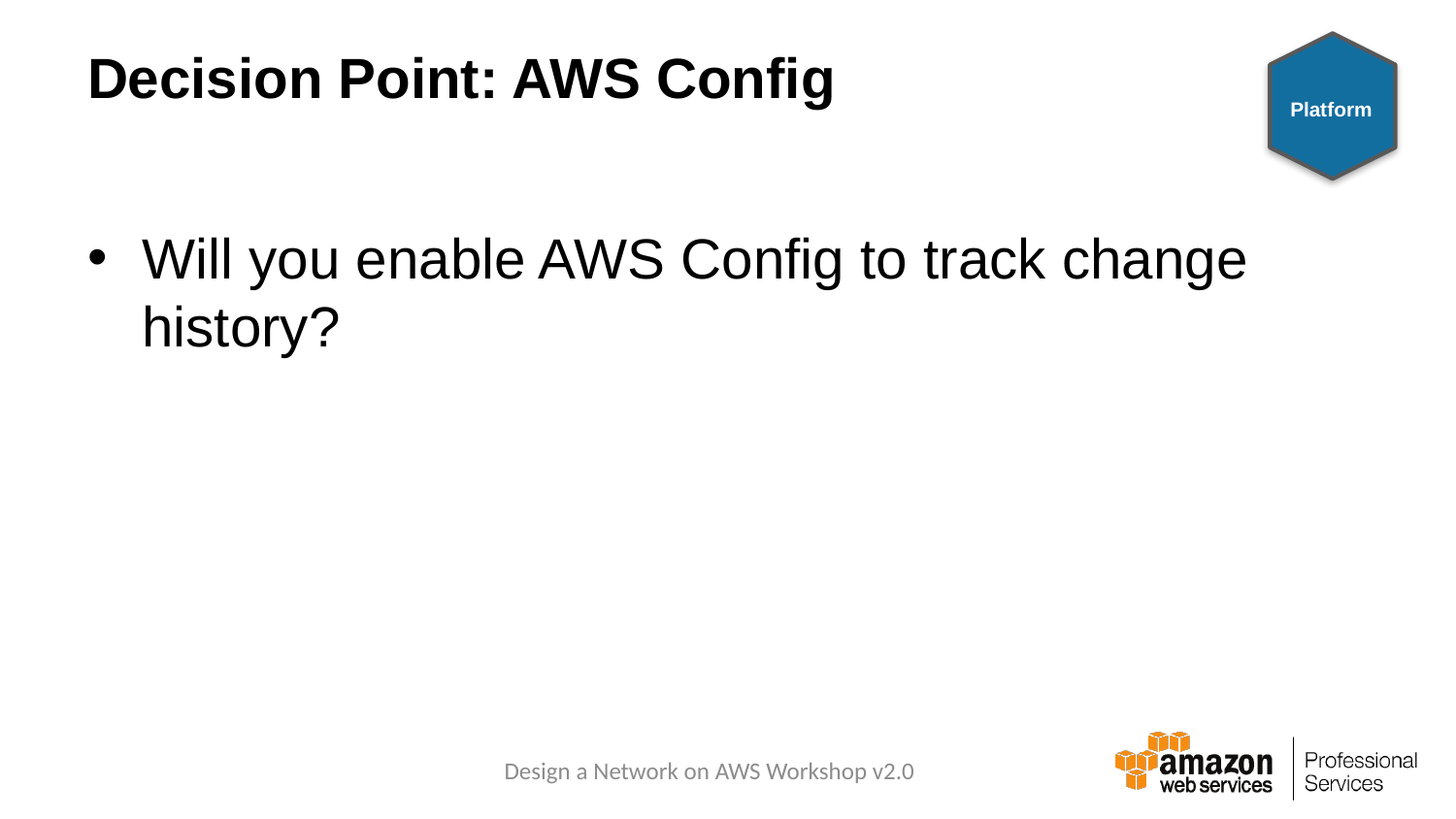

# Decision Point: AWS Config

Platform

Will you enable AWS Config to track change history?

Design a Network on AWS Workshop v2.0